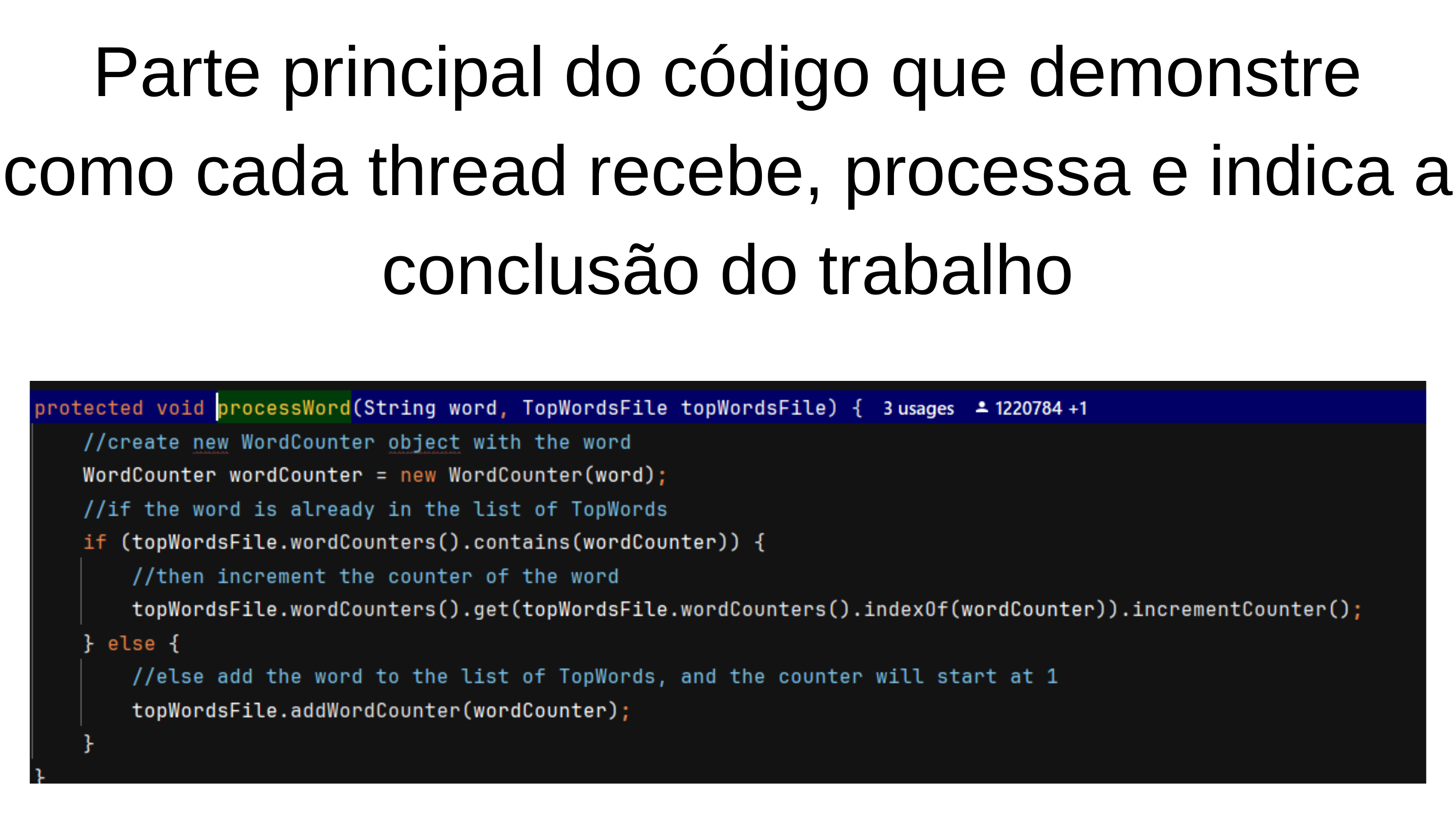

Parte principal do código que demonstre como cada thread recebe, processa e indica a conclusão do trabalho